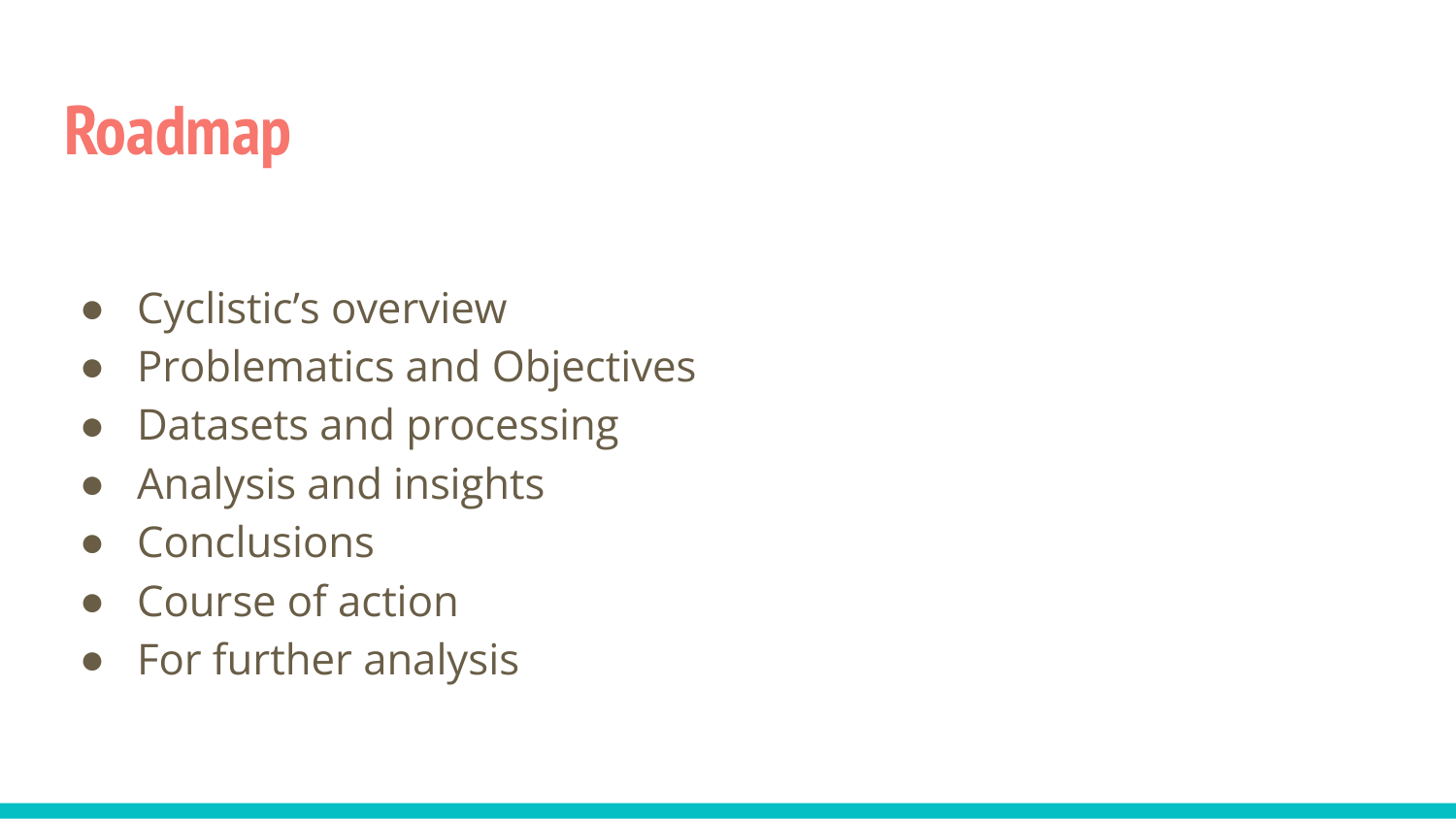

# Roadmap

Cyclistic’s overview
Problematics and Objectives
Datasets and processing
Analysis and insights
Conclusions
Course of action
For further analysis